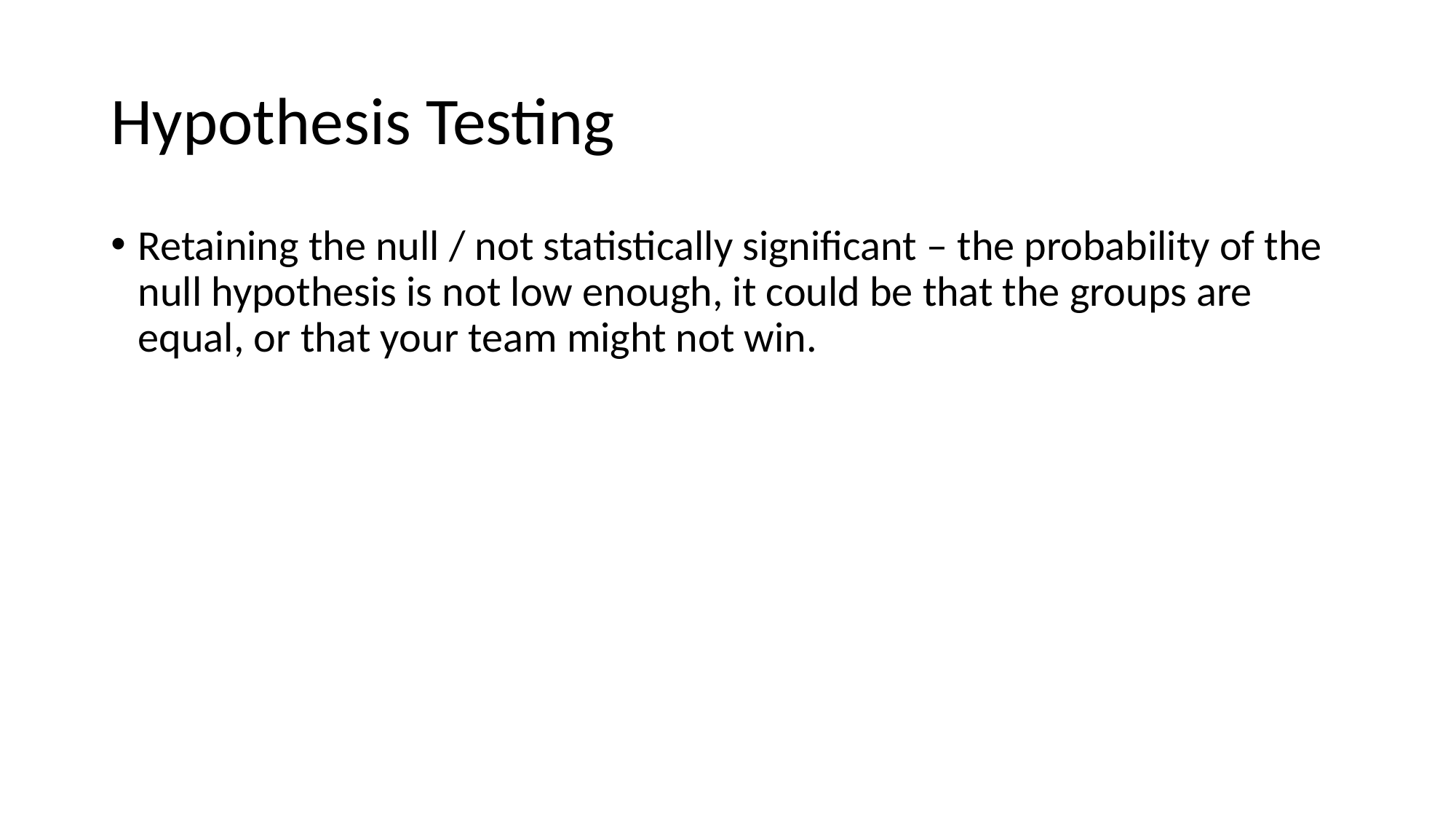

# Hypothesis Testing
Retaining the null / not statistically significant – the probability of the null hypothesis is not low enough, it could be that the groups are equal, or that your team might not win.